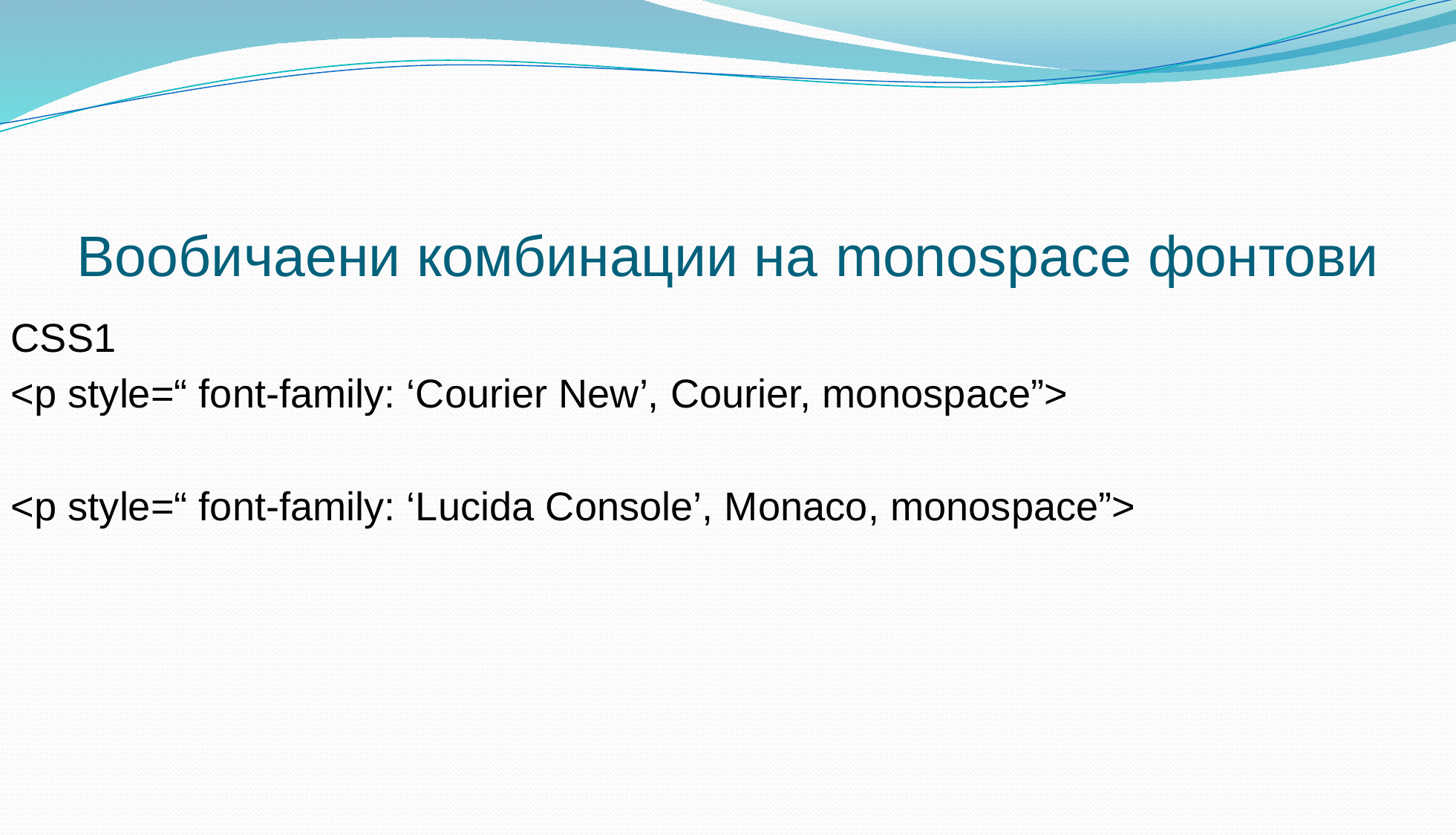

# Вообичаени комбинации на monospace фонтови
CSS1
<p style=“ font-family: ‘Courier New’, Courier, monospace”>

<p style=“ font-family: ‘Lucida Console’, Monaco, monospace”>